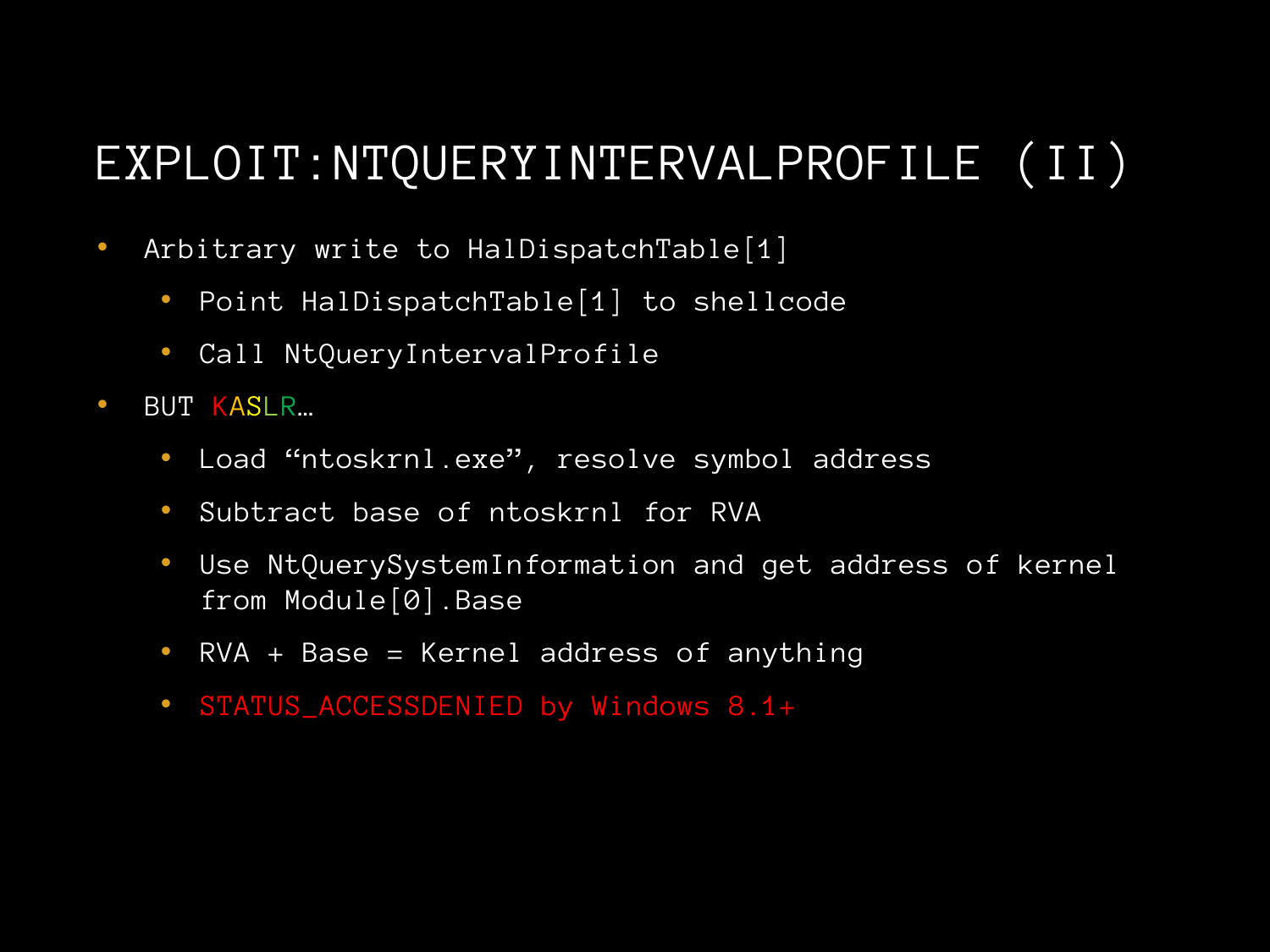

# Exploit:NtQueryIntervalProfile (II)
Arbitrary write to HalDispatchTable[1]
Point HalDispatchTable[1] to shellcode
Call NtQueryIntervalProfile
BUT KASLR…
Load “ntoskrnl.exe”, resolve symbol address
Subtract base of ntoskrnl for RVA
Use NtQuerySystemInformation and get address of kernel from Module[0].Base
RVA + Base = Kernel address of anything
STATUS_ACCESSDENIED by Windows 8.1+